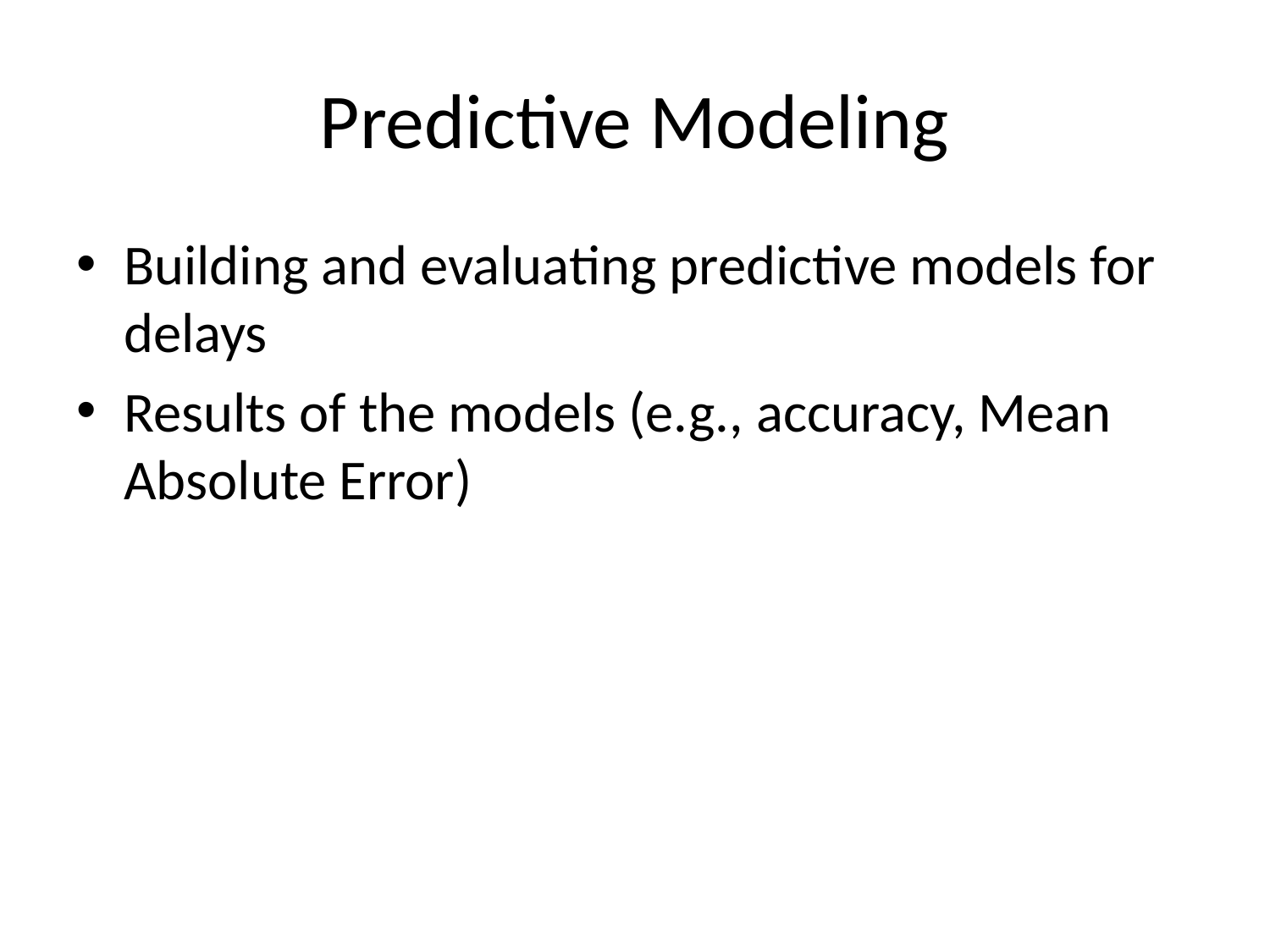

# Predictive Modeling
Building and evaluating predictive models for delays
Results of the models (e.g., accuracy, Mean Absolute Error)